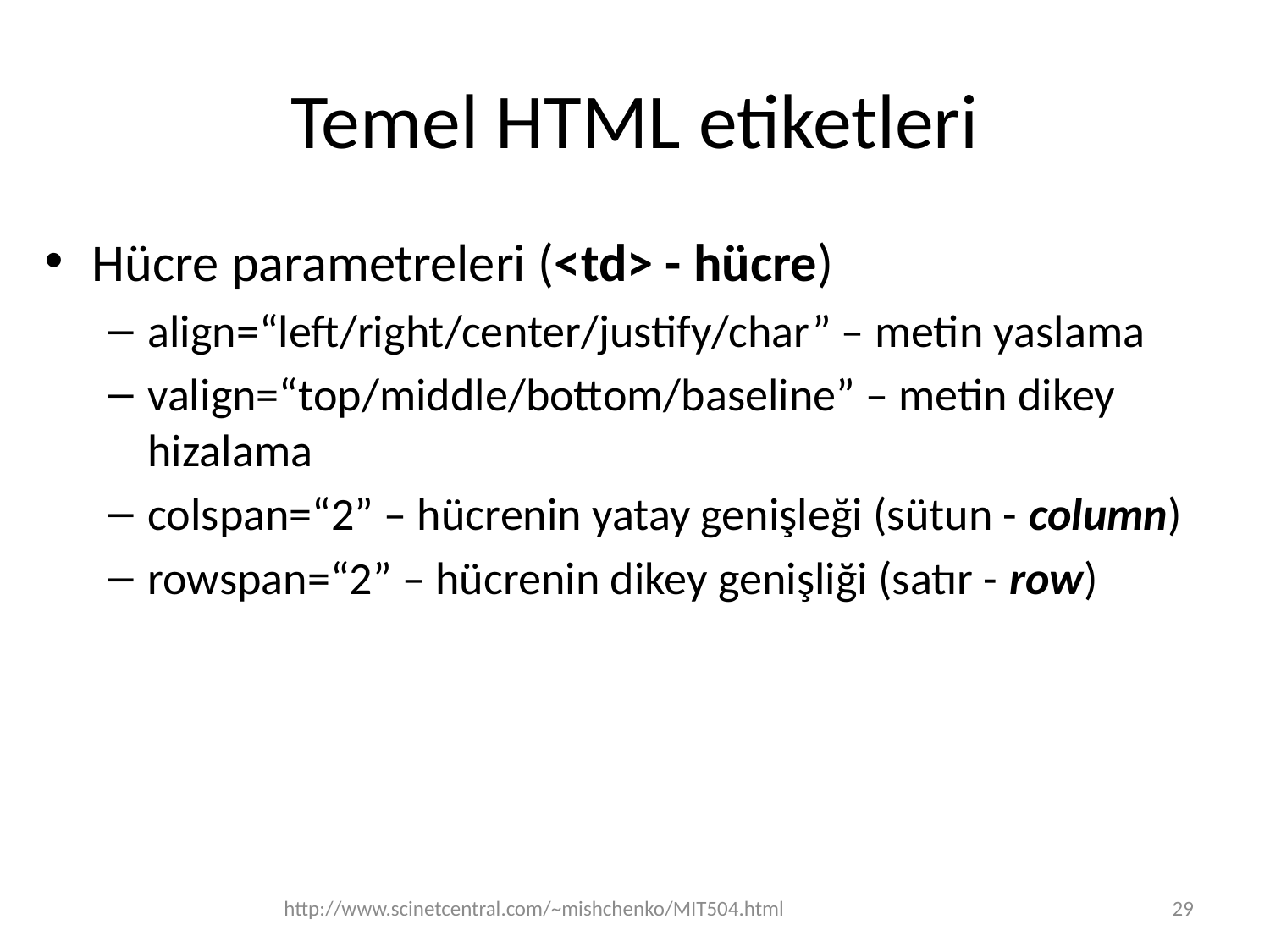

# Temel HTML etiketleri
Hücre parametreleri (<td> - hücre)
align=“left/right/center/justify/char” – metin yaslama
valign=“top/middle/bottom/baseline” – metin dikey hizalama
colspan=“2” – hücrenin yatay genişleği (sütun - column)
rowspan=“2” – hücrenin dikey genişliği (satır - row)
http://www.scinetcentral.com/~mishchenko/MIT504.html
29